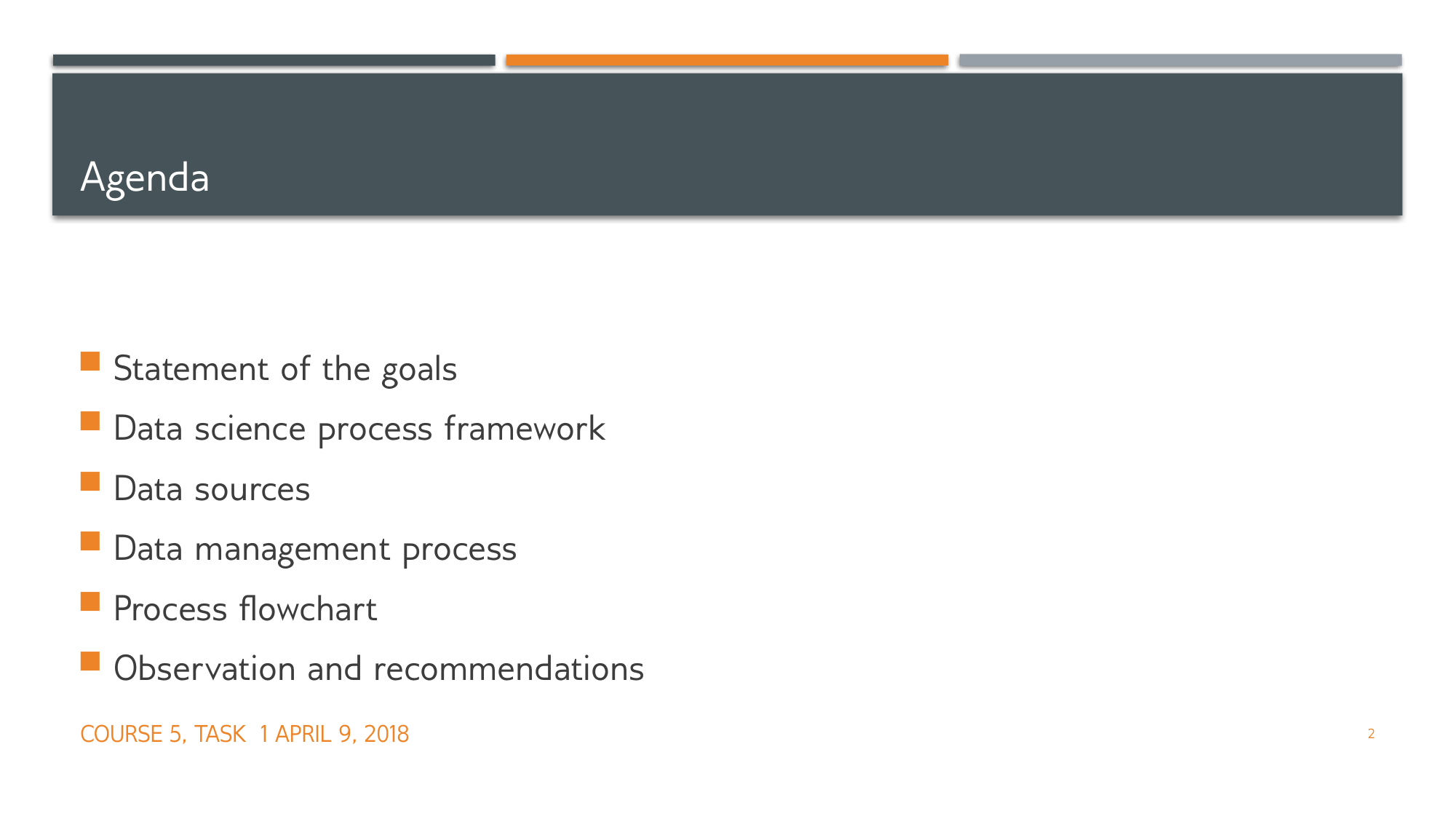

# Agenda
Statement of the goals
Data science process framework
Data sources
Data management process
Process flowchart
Observation and recommendations

Course 5, Task  1 April 9, 2018
2